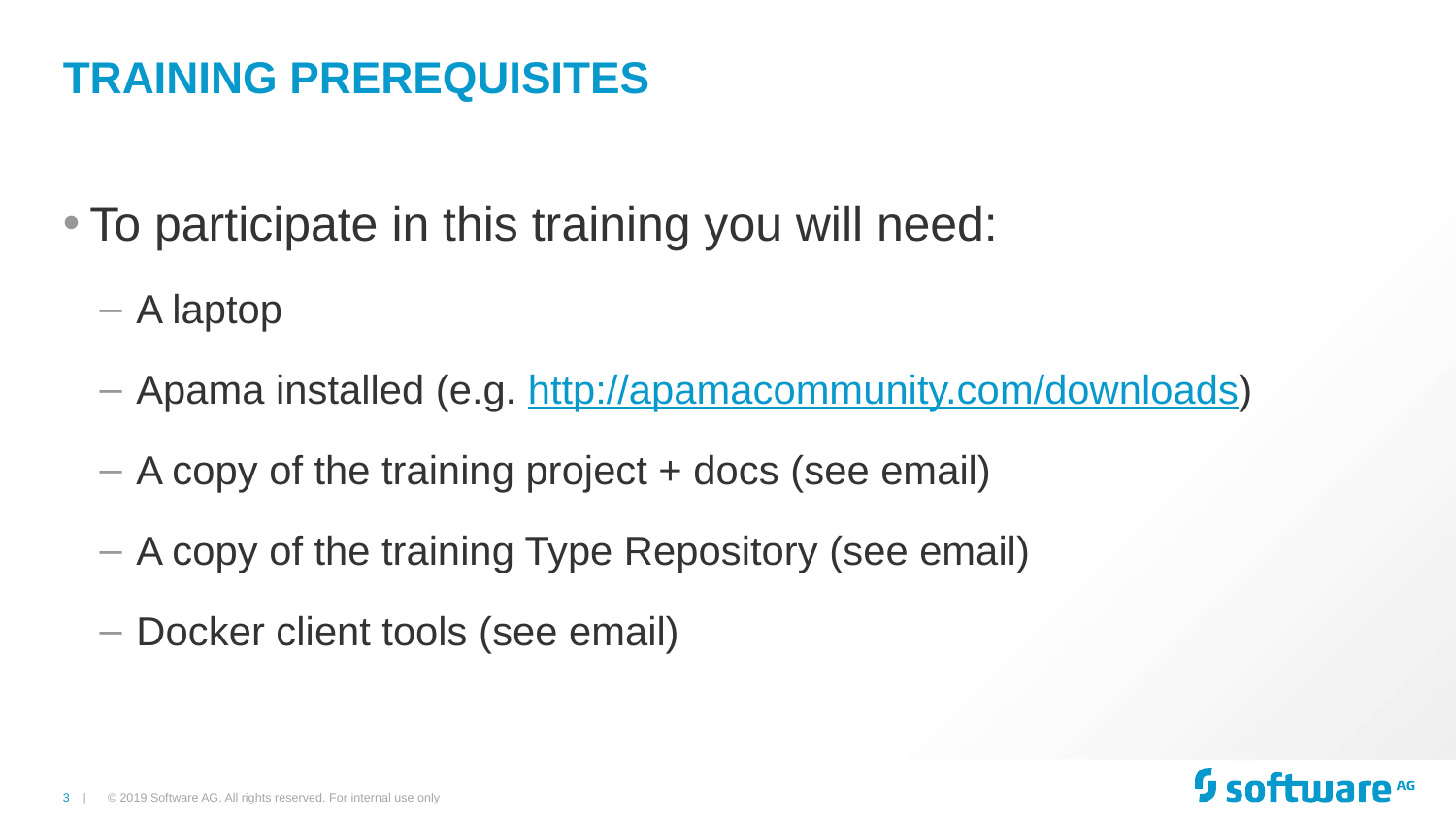

# Training Prerequisites
To participate in this training you will need:
A laptop
Apama installed (e.g. http://apamacommunity.com/downloads)
A copy of the training project + docs (see email)
A copy of the training Type Repository (see email)
Docker client tools (see email)
© 2019 Software AG. All rights reserved. For internal use only